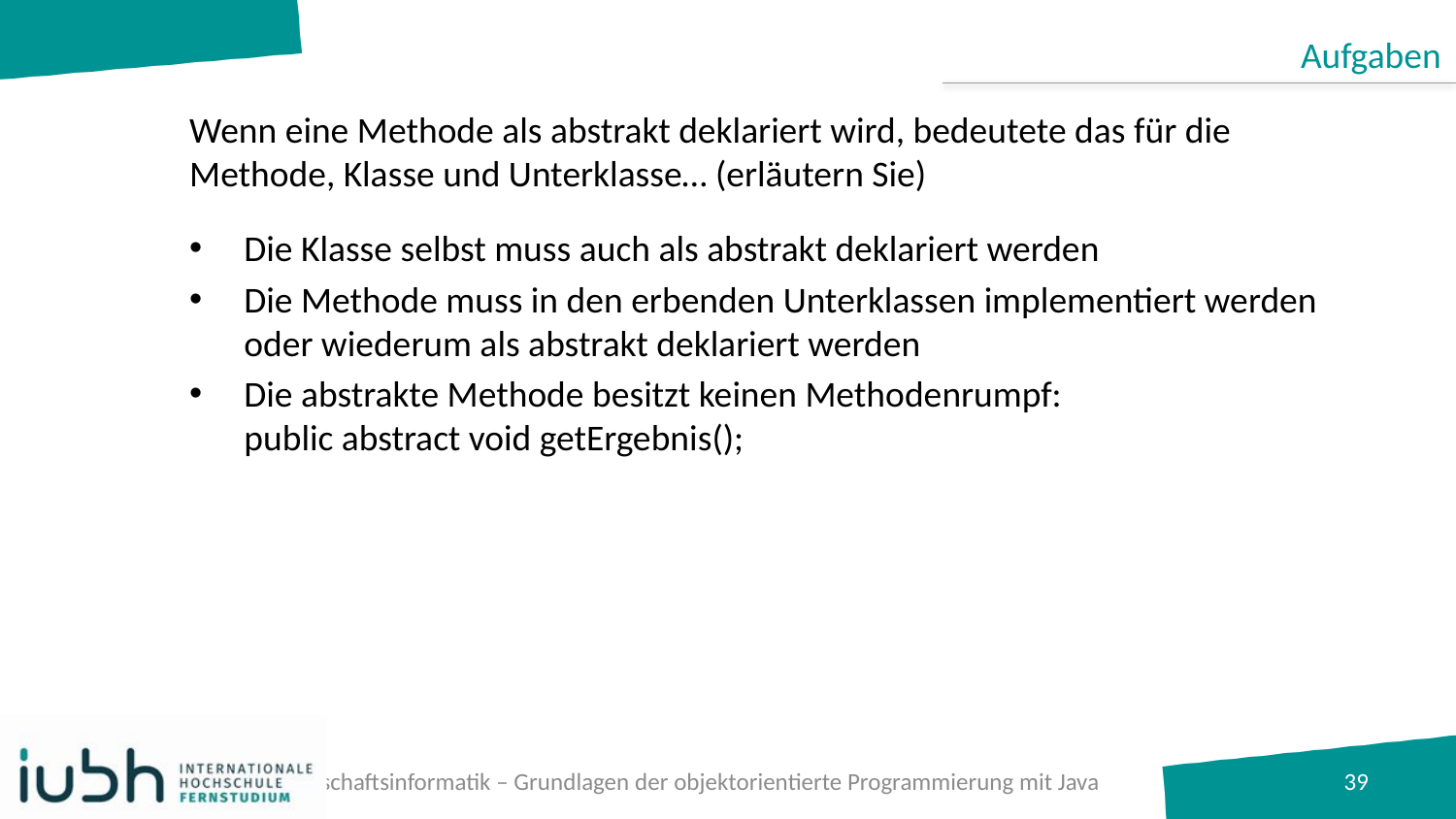

Aufgaben
# Wenn eine Methode als abstrakt deklariert wird, bedeutete das für die Methode, Klasse und Unterklasse… (erläutern Sie)
Die Klasse selbst muss auch als abstrakt deklariert werden
Die Methode muss in den erbenden Unterklassen implementiert werden oder wiederum als abstrakt deklariert werden
Die abstrakte Methode besitzt keinen Methodenrumpf:
public abstract void getErgebnis();

B.A. Wirtschaftsinformatik – Grundlagen der objektorientierte Programmierung mit Java
39